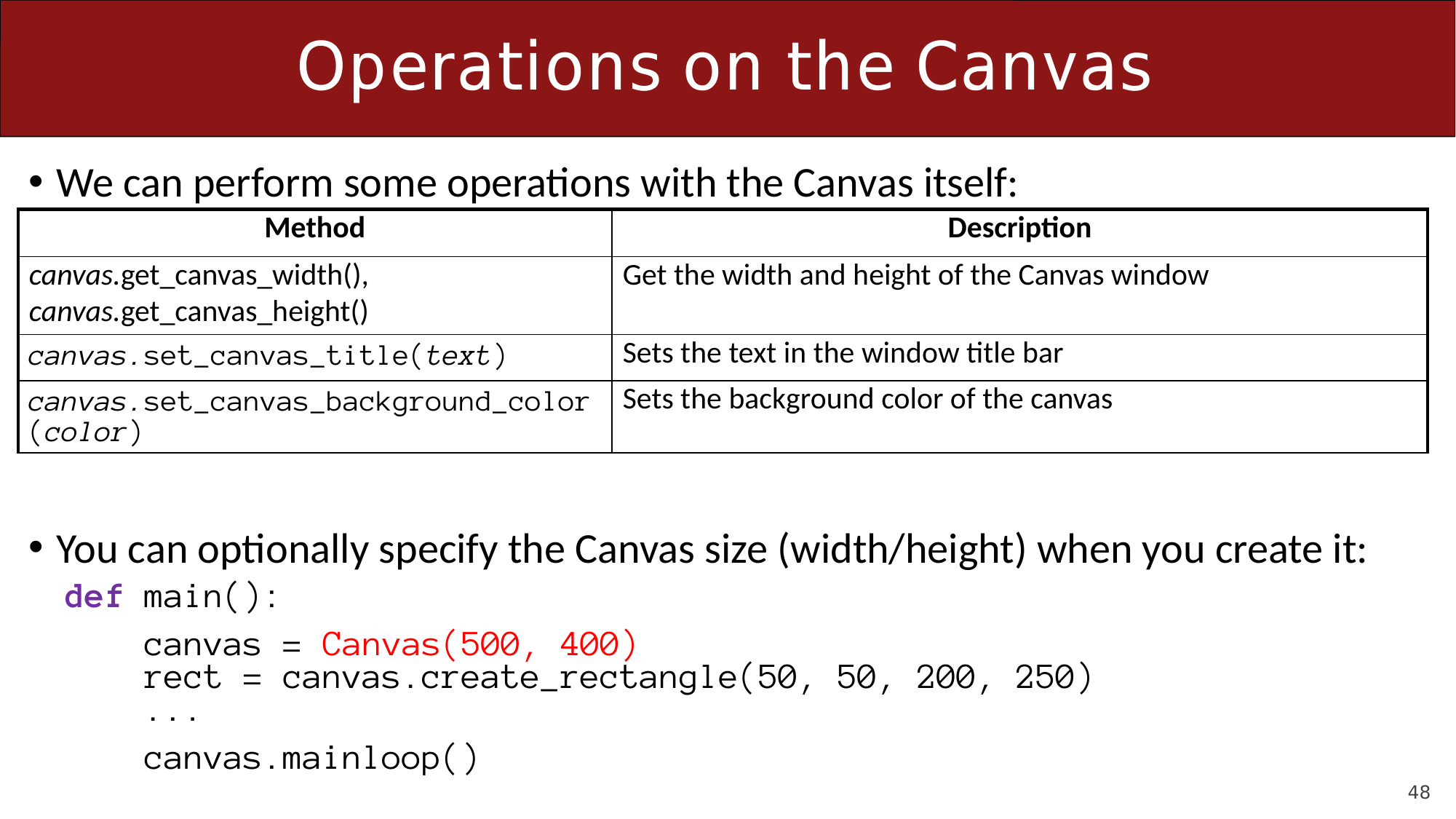

# Operations on the Canvas
We can perform some operations with the Canvas itself:

You can optionally specify the Canvas size (width/height) when you create it:

| Method | Description |
| --- | --- |
| canvas.get\_canvas\_width(), canvas.get\_canvas\_height() | Get the width and height of the Canvas window |
| canvas.set\_canvas\_title(text) | Sets the text in the window title bar |
| canvas.set\_canvas\_background\_color(color) | Sets the background color of the canvas |
def main():
    canvas = Canvas(500, 400)
    rect = canvas.create_rectangle(50, 50, 200, 250)
    ...
    canvas.mainloop()